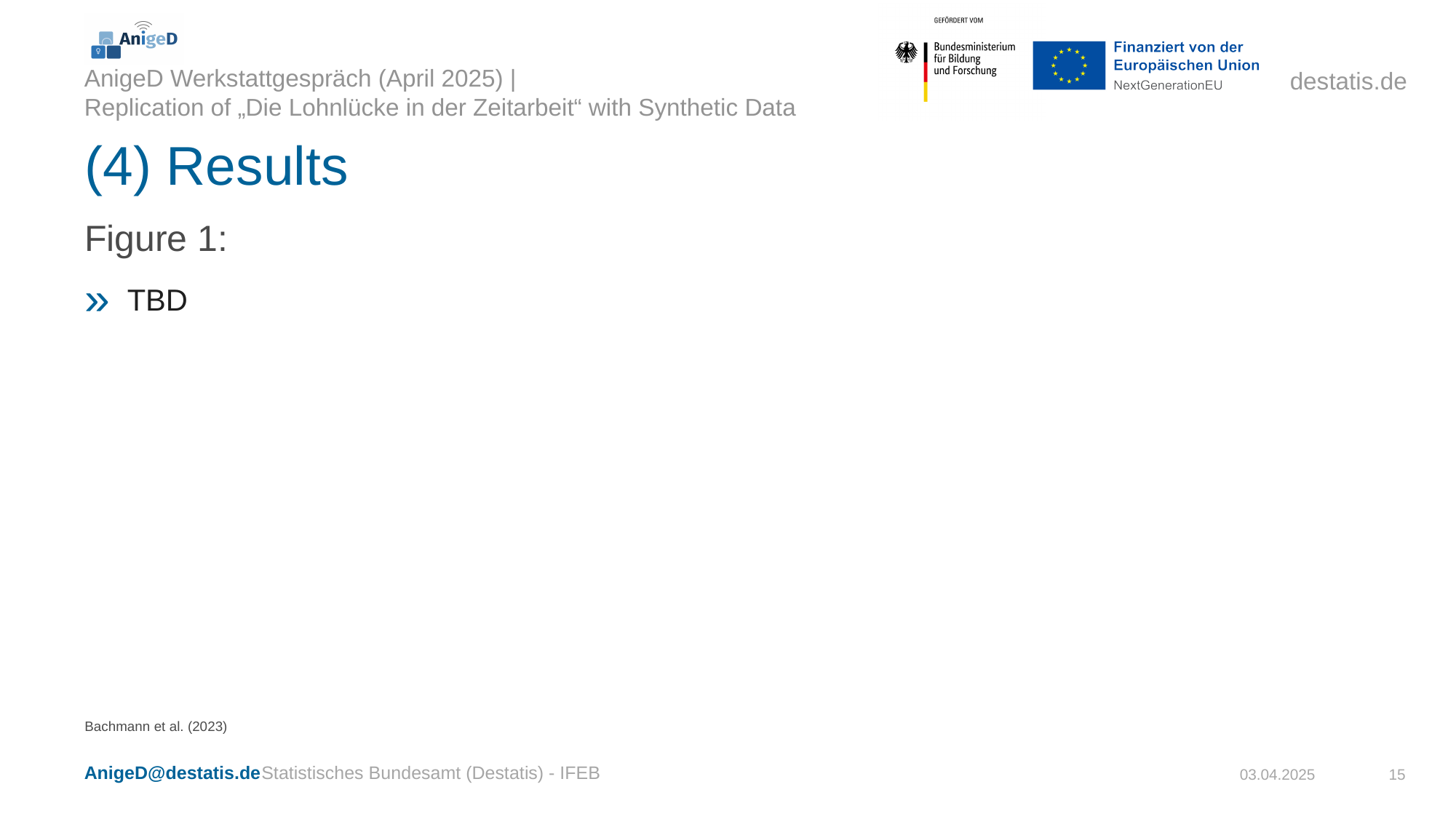

# (4) Results
Figure 1:
TBD

Bachmann et al. (2023)
Statistisches Bundesamt (Destatis) - IFEB
03.04.2025
15